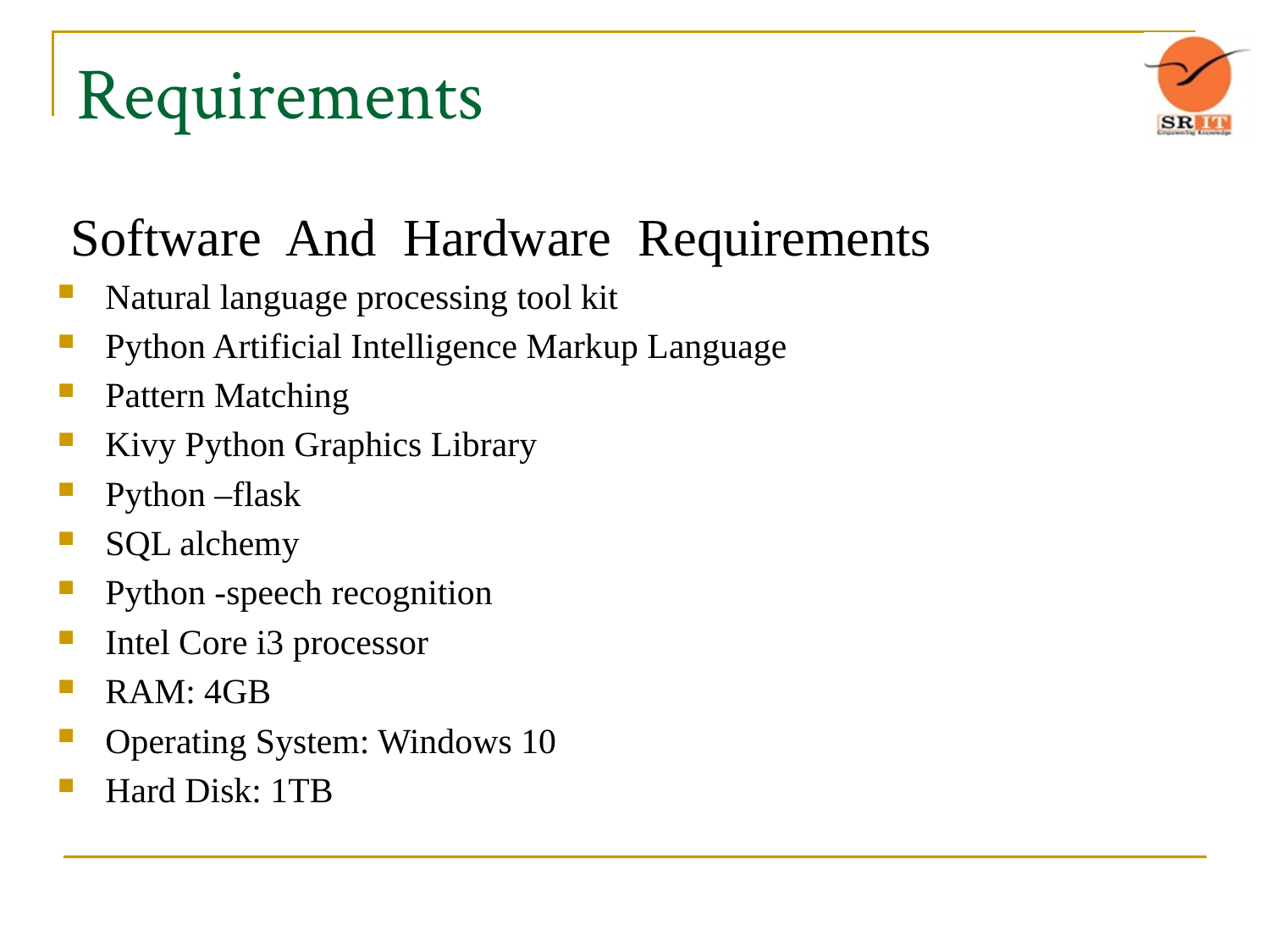

# Requirements
 Software  And  Hardware  Requirements
Natural language processing tool kit
Python Artificial Intelligence Markup Language
Pattern Matching
Kivy Python Graphics Library
Python –flask
SQL alchemy
Python -speech recognition
Intel Core i3 processor
RAM: 4GB
Operating System: Windows 10
Hard Disk: 1TB